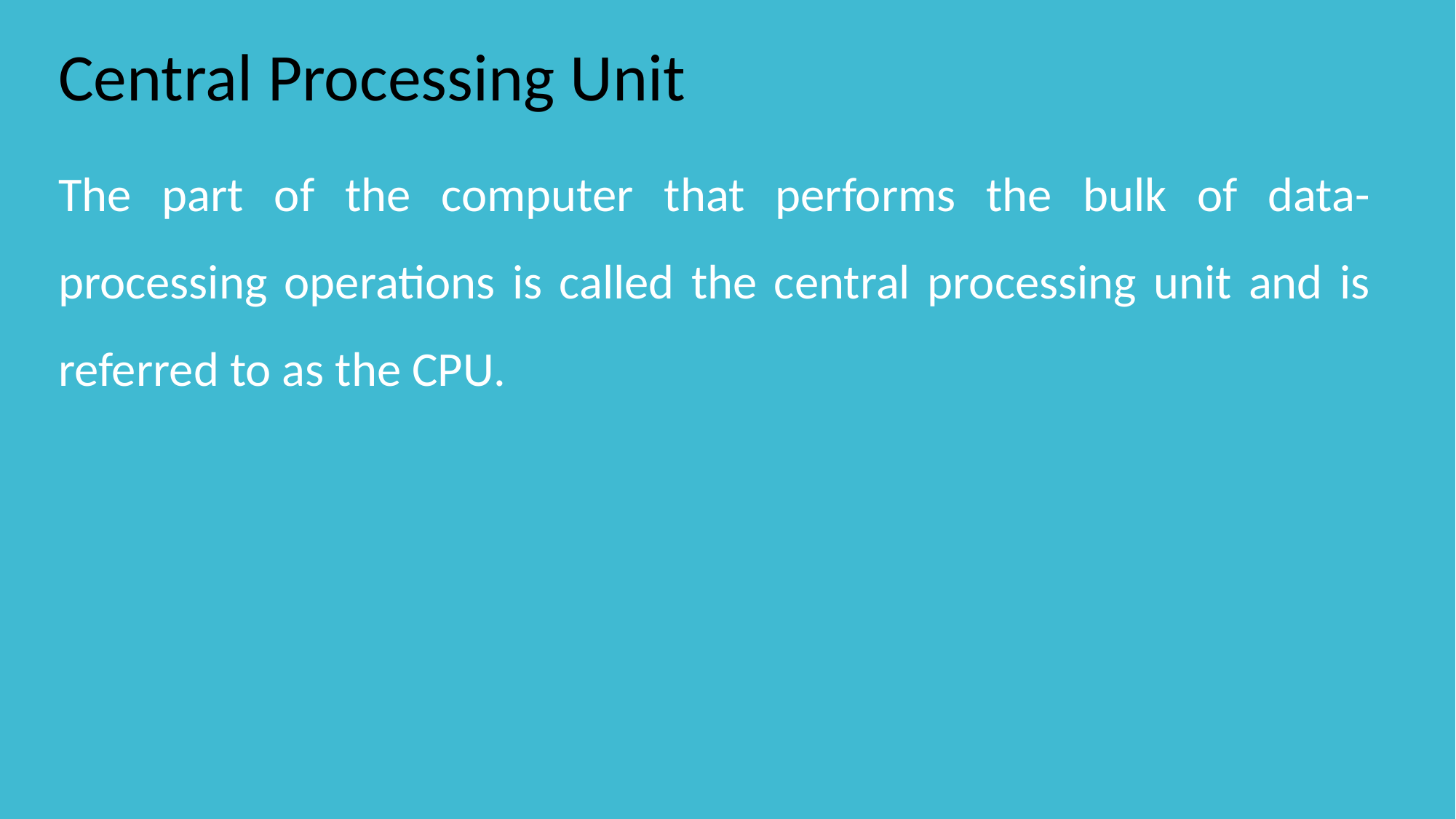

# Central Processing Unit
The part of the computer that performs the bulk of data-processing operations is called the central processing unit and is referred to as the CPU.